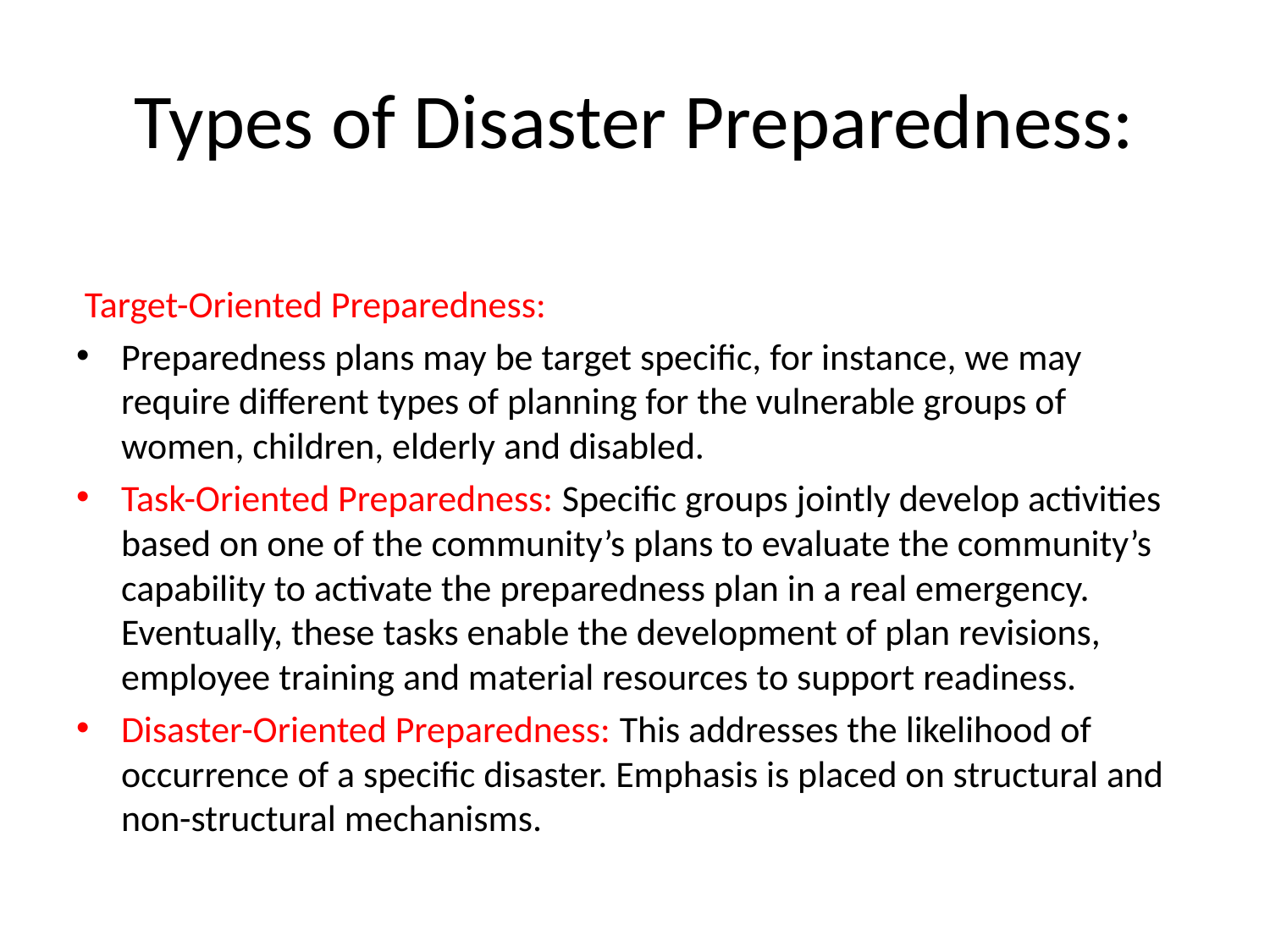

# Types of Disaster Preparedness:

 Target-Oriented Preparedness:
Preparedness plans may be target specific, for instance, we may require different types of planning for the vulnerable groups of women, children, elderly and disabled.
Task-Oriented Preparedness: Specific groups jointly develop activities based on one of the community’s plans to evaluate the community’s capability to activate the preparedness plan in a real emergency. Eventually, these tasks enable the development of plan revisions, employee training and material resources to support readiness.
Disaster-Oriented Preparedness: This addresses the likelihood of occurrence of a specific disaster. Emphasis is placed on structural and non-structural mechanisms.